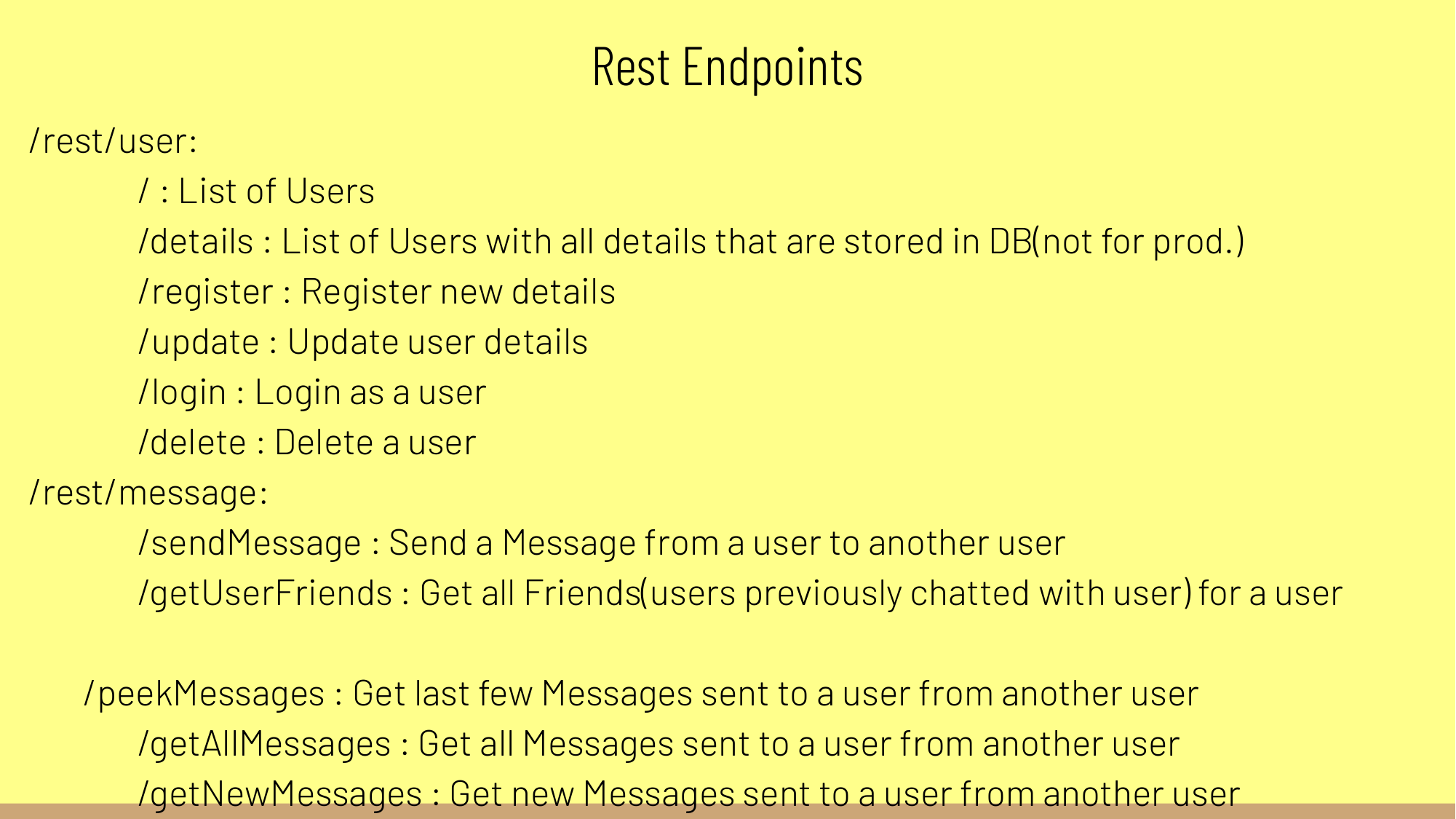

Rest Endpoints
/rest/user:
	/ : List of Users
	/details : List of Users with all details that are stored in DB(not for prod.)
	/register : Register new details
	/update : Update user details
	/login : Login as a user
	/delete : Delete a user
/rest/message:
	/sendMessage : Send a Message from a user to another user
	/getUserFriends : Get all Friends(users previously chatted with user) for a user
/peekMessages : Get last few Messages sent to a user from another user
	/getAllMessages : Get all Messages sent to a user from another user
	/getNewMessages : Get new Messages sent to a user from another user